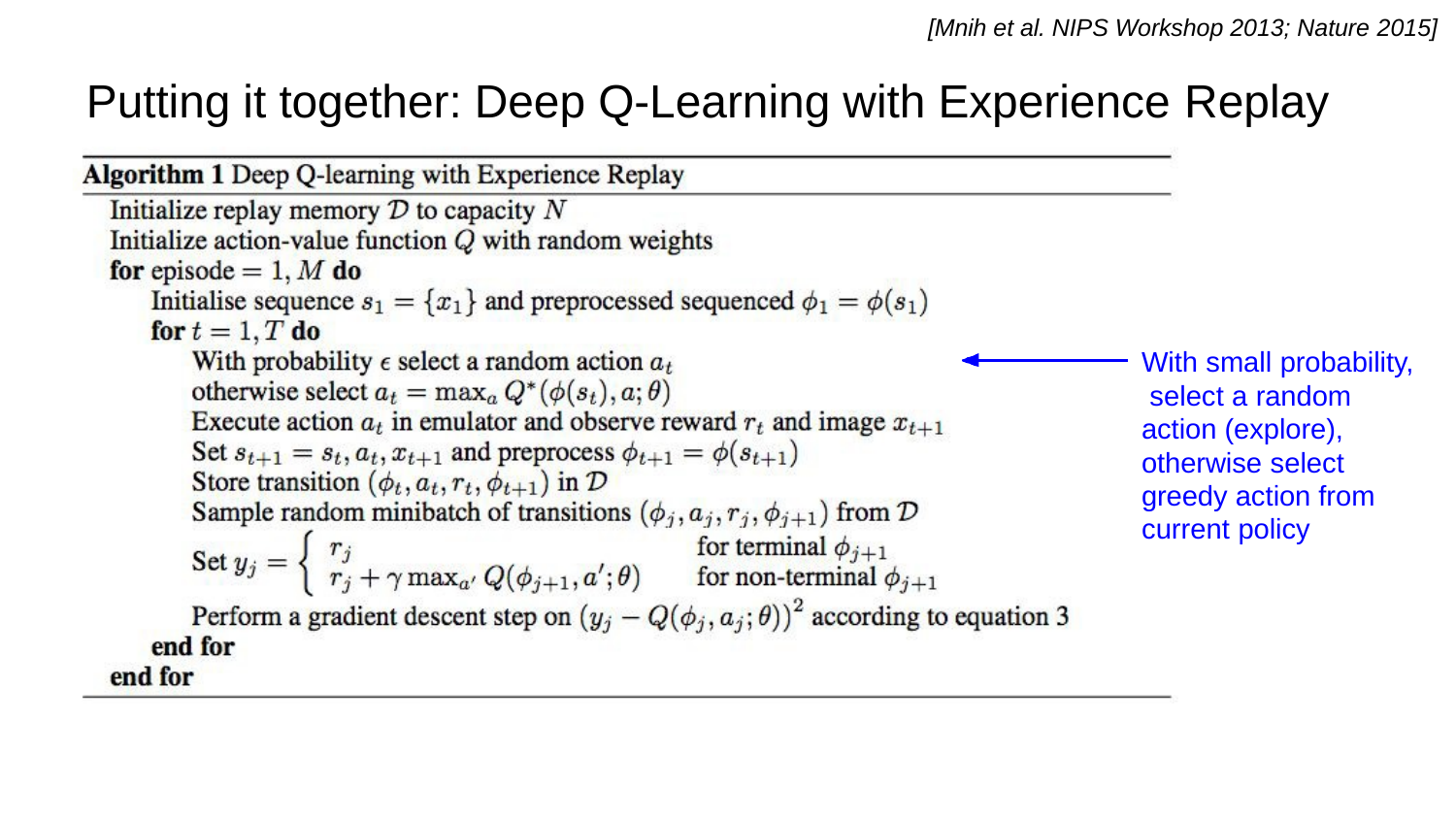

[Mnih et al. NIPS Workshop 2013; Nature 2015]
# Putting it together: Deep Q-Learning with Experience Replay

With small probability,  select a random  action (explore),  otherwise select  greedy action from  current policy

Lecture 14 - 57
May 23, 2017
Fei-Fei Li & Justin Johnson & Serena Yeung